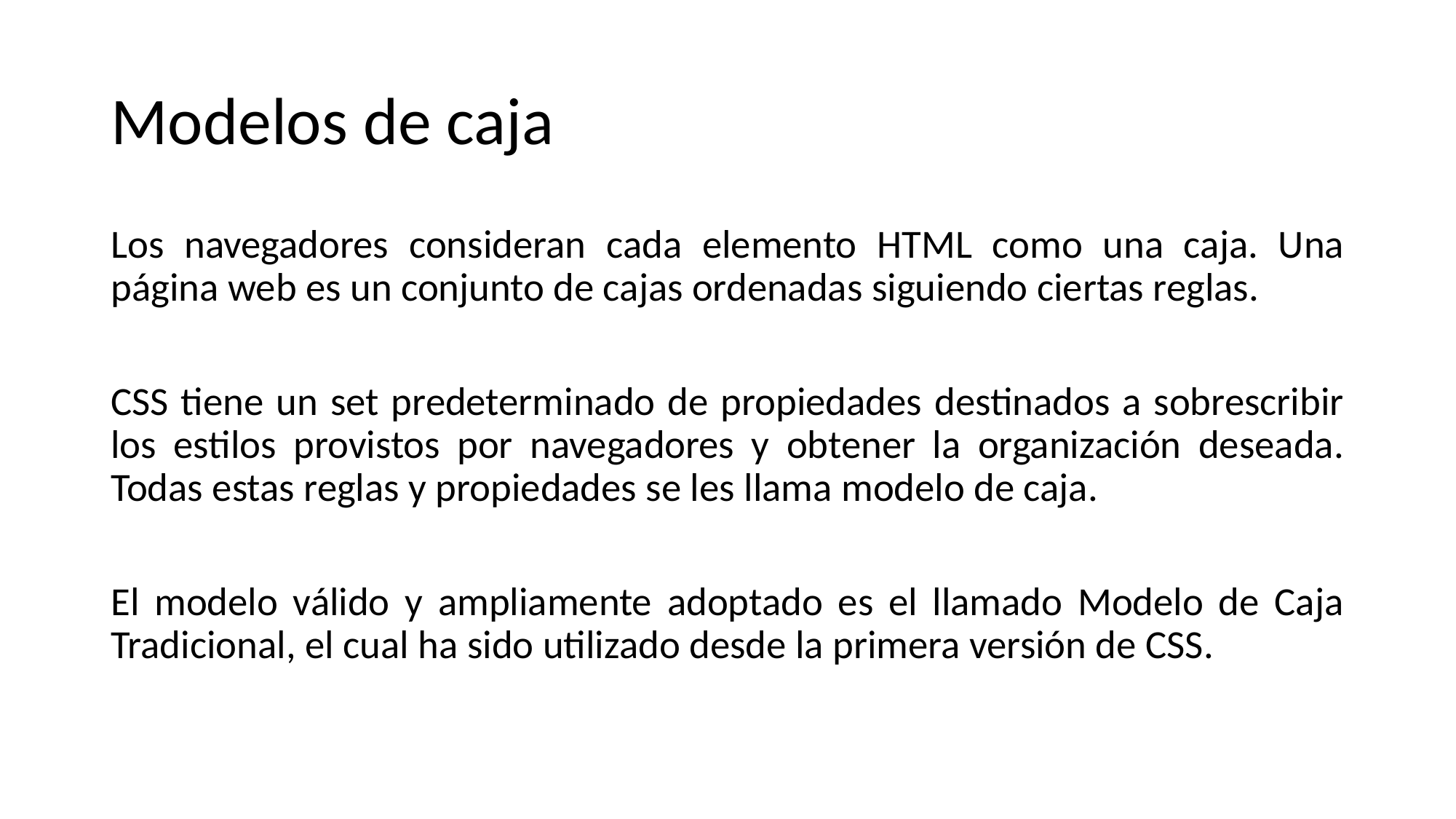

# Modelos de caja
Los navegadores consideran cada elemento HTML como una caja. Una página web es un conjunto de cajas ordenadas siguiendo ciertas reglas.

CSS tiene un set predeterminado de propiedades destinados a sobrescribir los estilos provistos por navegadores y obtener la organización deseada. Todas estas reglas y propiedades se les llama modelo de caja.

El modelo válido y ampliamente adoptado es el llamado Modelo de Caja Tradicional, el cual ha sido utilizado desde la primera versión de CSS.